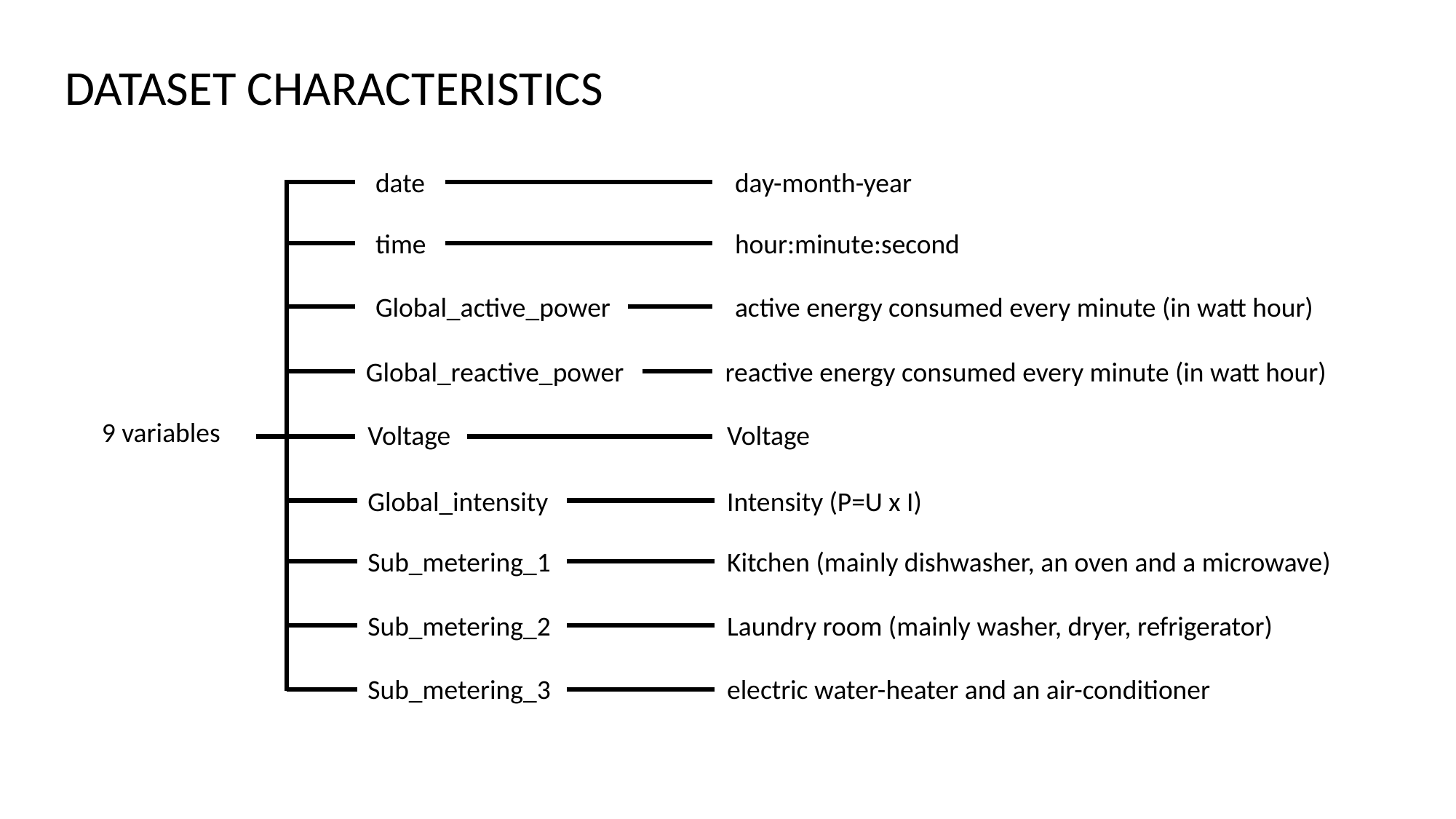

DATASET CHARACTERISTICS
date
day-month-year
time
hour:minute:second

Global_active_power
active energy consumed every minute (in watt hour)
Global_reactive_power
reactive energy consumed every minute (in watt hour)
9 variables
Voltage
Voltage
Global_intensity
Intensity (P=U x I)
Sub_metering_1
Kitchen (mainly dishwasher, an oven and a microwave)
Sub_metering_2
Laundry room (mainly washer, dryer, refrigerator)
Sub_metering_3
electric water-heater and an air-conditioner